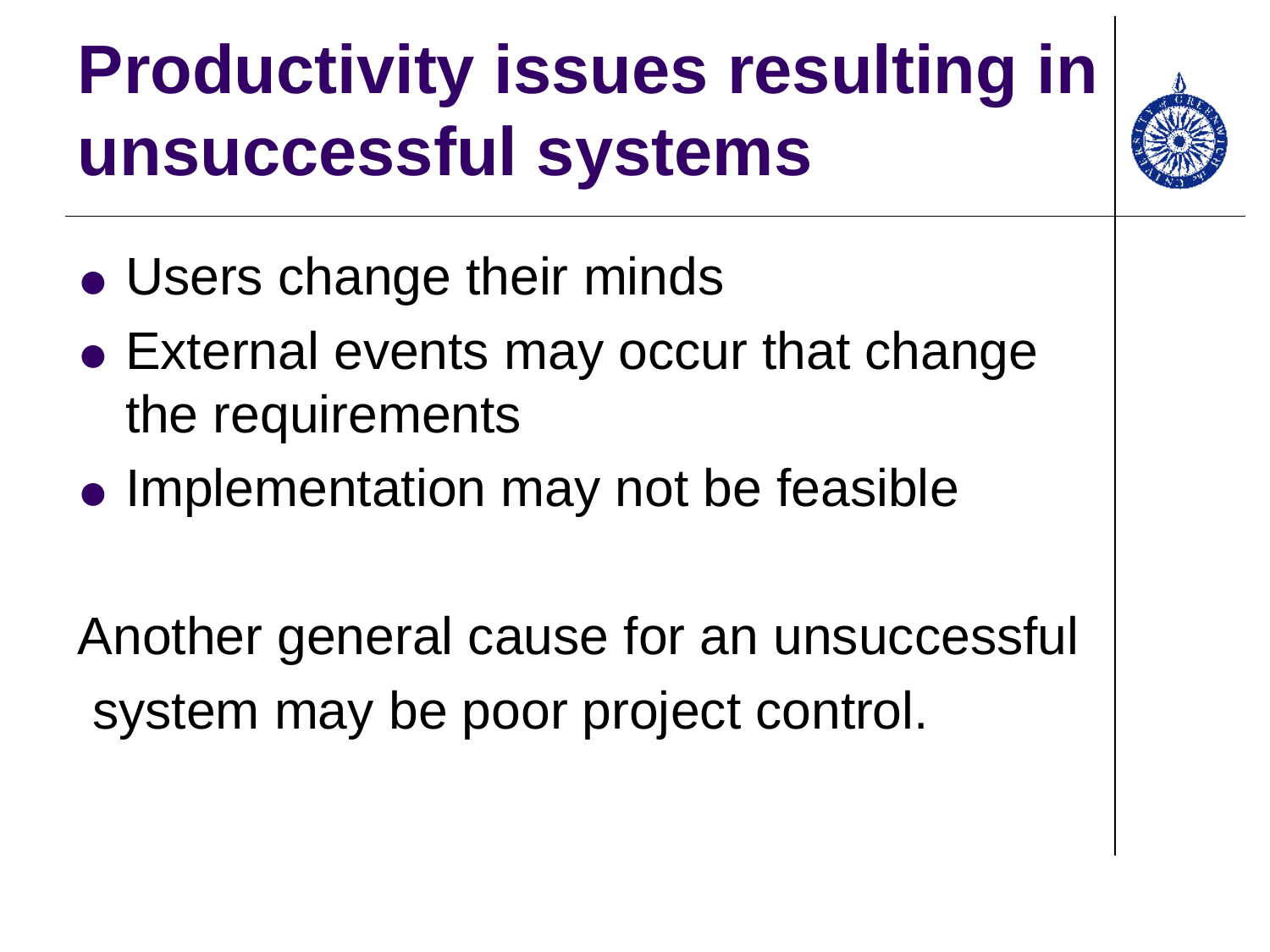

# Productivity issues resulting in unsuccessful systems
Users change their minds
External events may occur that change the requirements
Implementation may not be feasible

Another general cause for an unsuccessful
 system may be poor project control.